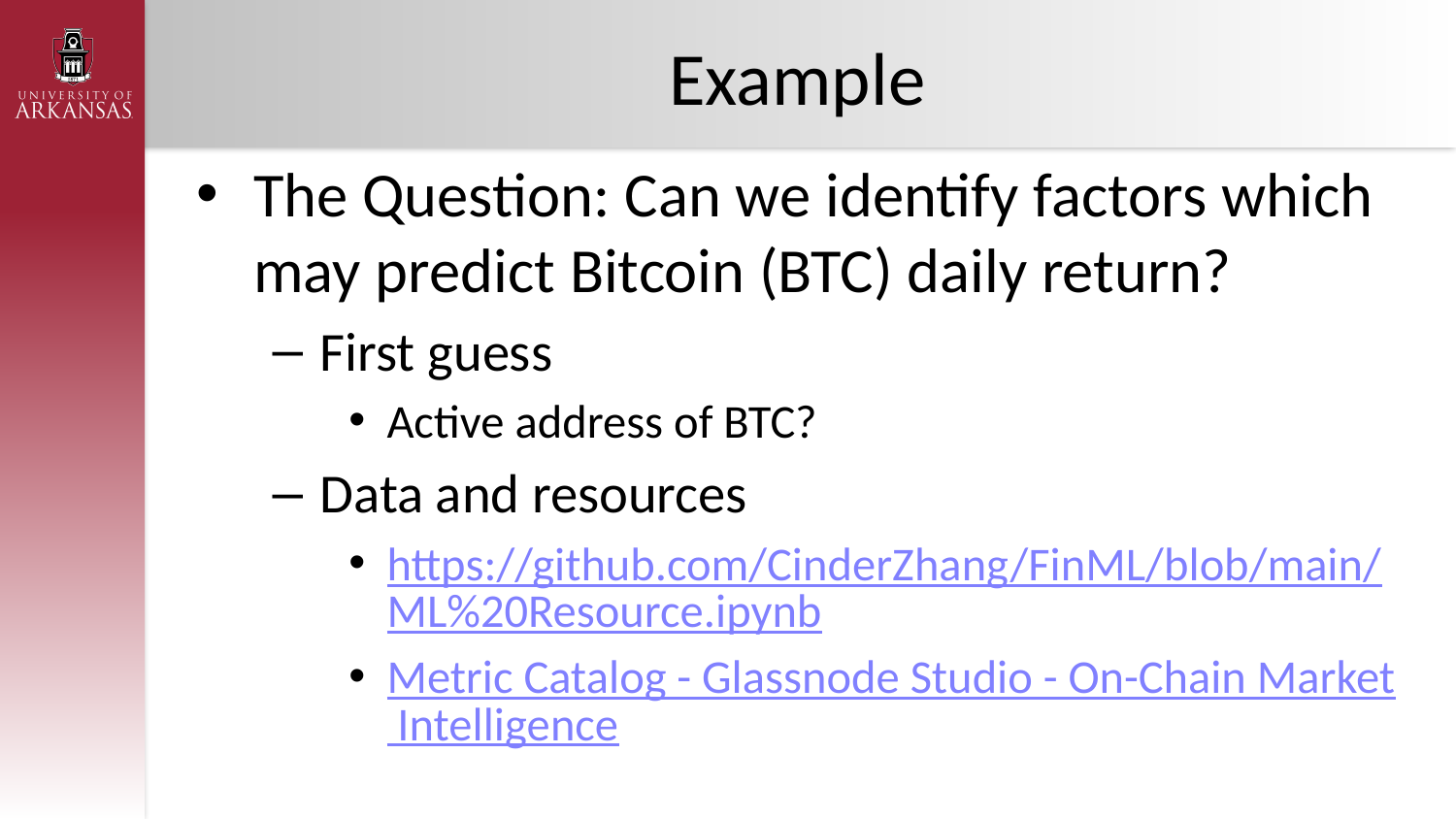

# Example
The Question: Can we identify factors which may predict Bitcoin (BTC) daily return?
First guess
Active address of BTC?
Data and resources
https://github.com/CinderZhang/FinML/blob/main/ML%20Resource.ipynb
Metric Catalog - Glassnode Studio - On-Chain Market Intelligence